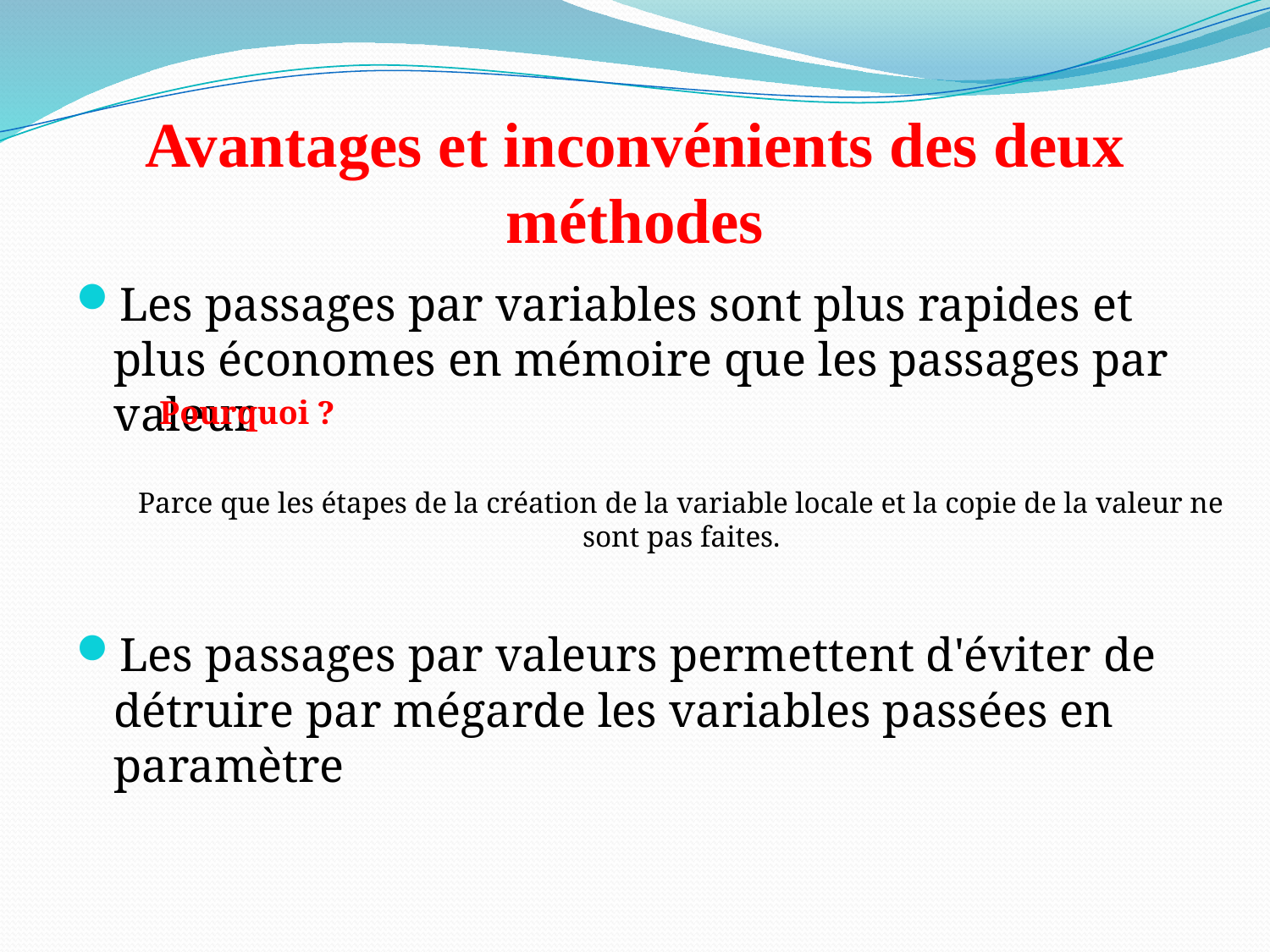

# Avantages et inconvénients des deux méthodes
Les passages par variables sont plus rapides et plus économes en mémoire que les passages par valeur

Parce que les étapes de la création de la variable locale et la copie de la valeur ne sont pas faites.

Les passages par valeurs permettent d'éviter de détruire par mégarde les variables passées en paramètre
Pourquoi ?